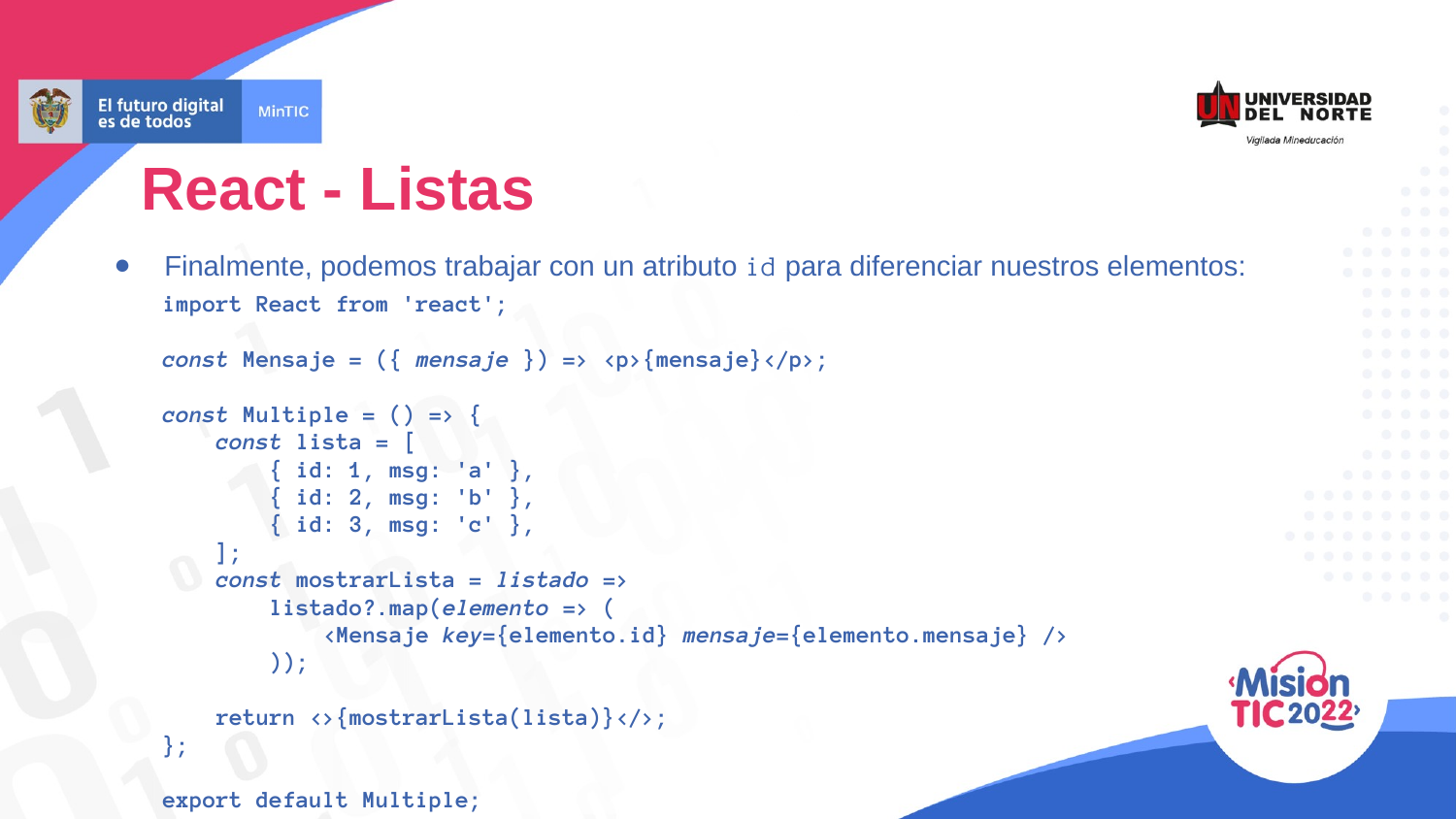

React - Listas
Finalmente, podemos trabajar con un atributo id para diferenciar nuestros elementos:
import React from 'react';

const Mensaje = ({ mensaje }) => <p>{mensaje}</p>;

const Multiple = () => {
    const lista = [
        { id: 1, msg: 'a' },
        { id: 2, msg: 'b' },
        { id: 3, msg: 'c' },
    ];
    const mostrarLista = listado =>
        listado?.map(elemento => (
            <Mensaje key={elemento.id} mensaje={elemento.mensaje} />
        ));

    return <>{mostrarLista(lista)}</>;
};

export default Multiple;